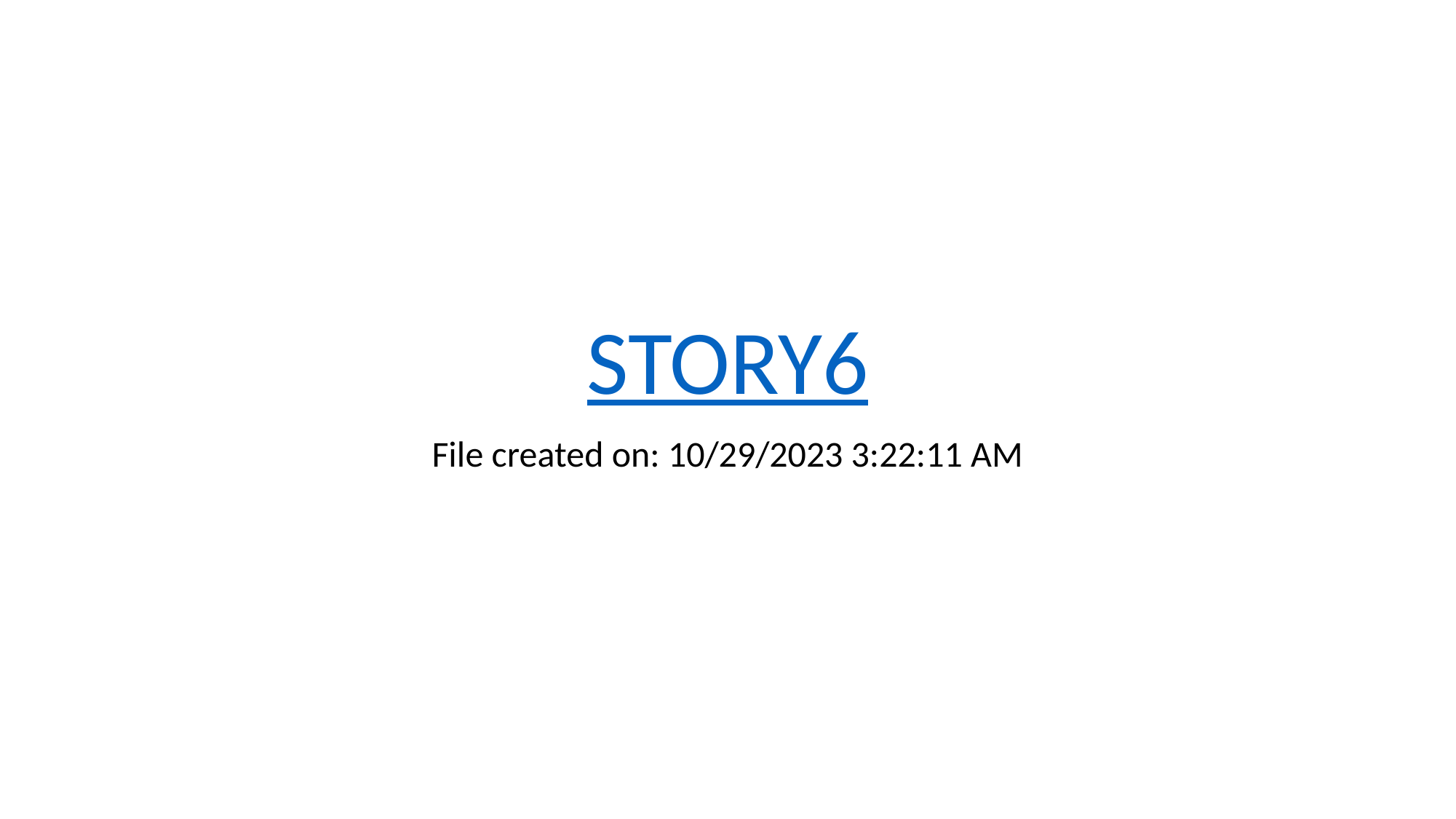

# STORY6
File created on: 10/29/2023 3:22:11 AM